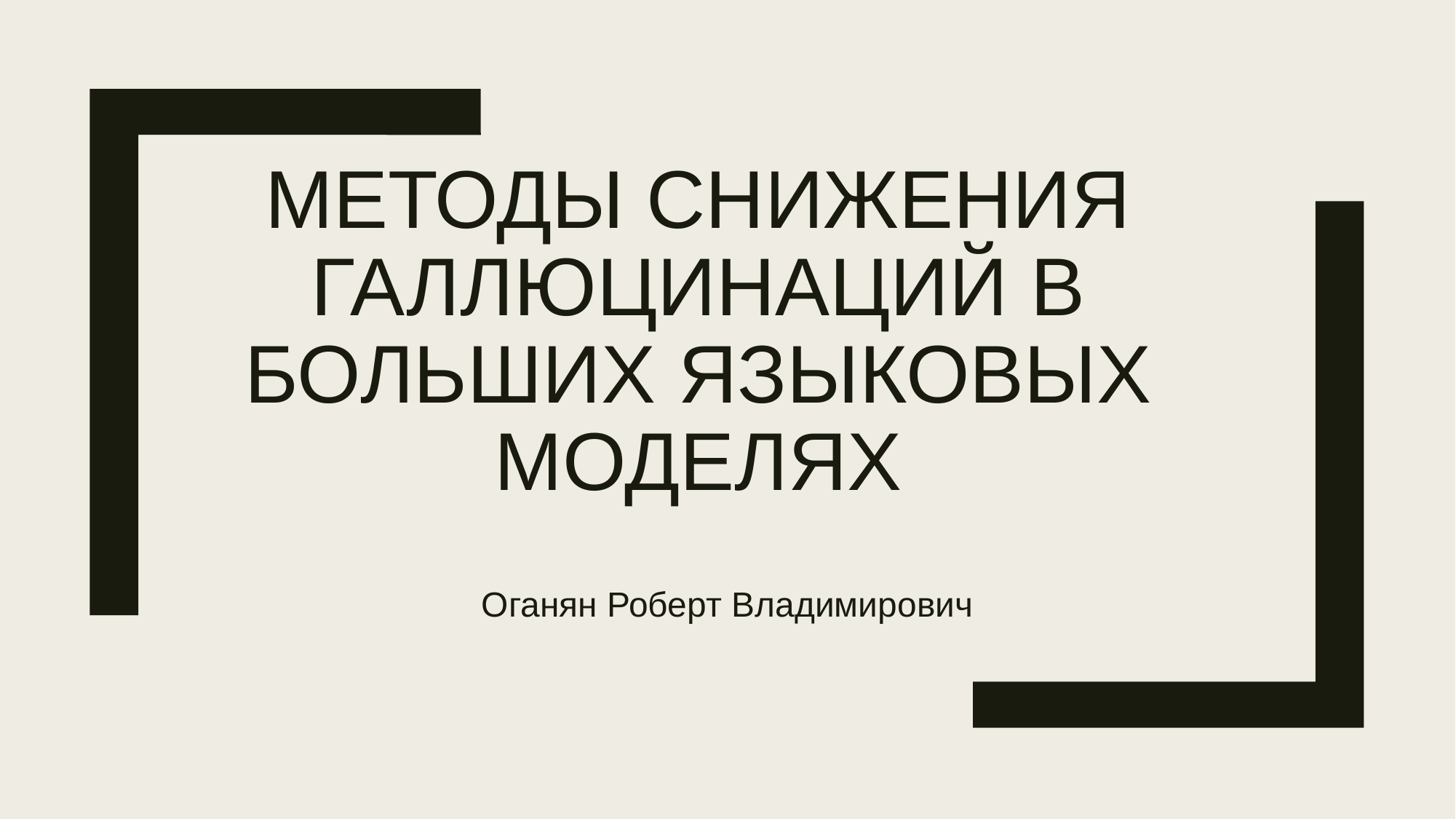

# Методы снижения галлюцинаций в больших языковых моделях
Оганян Роберт Владимирович